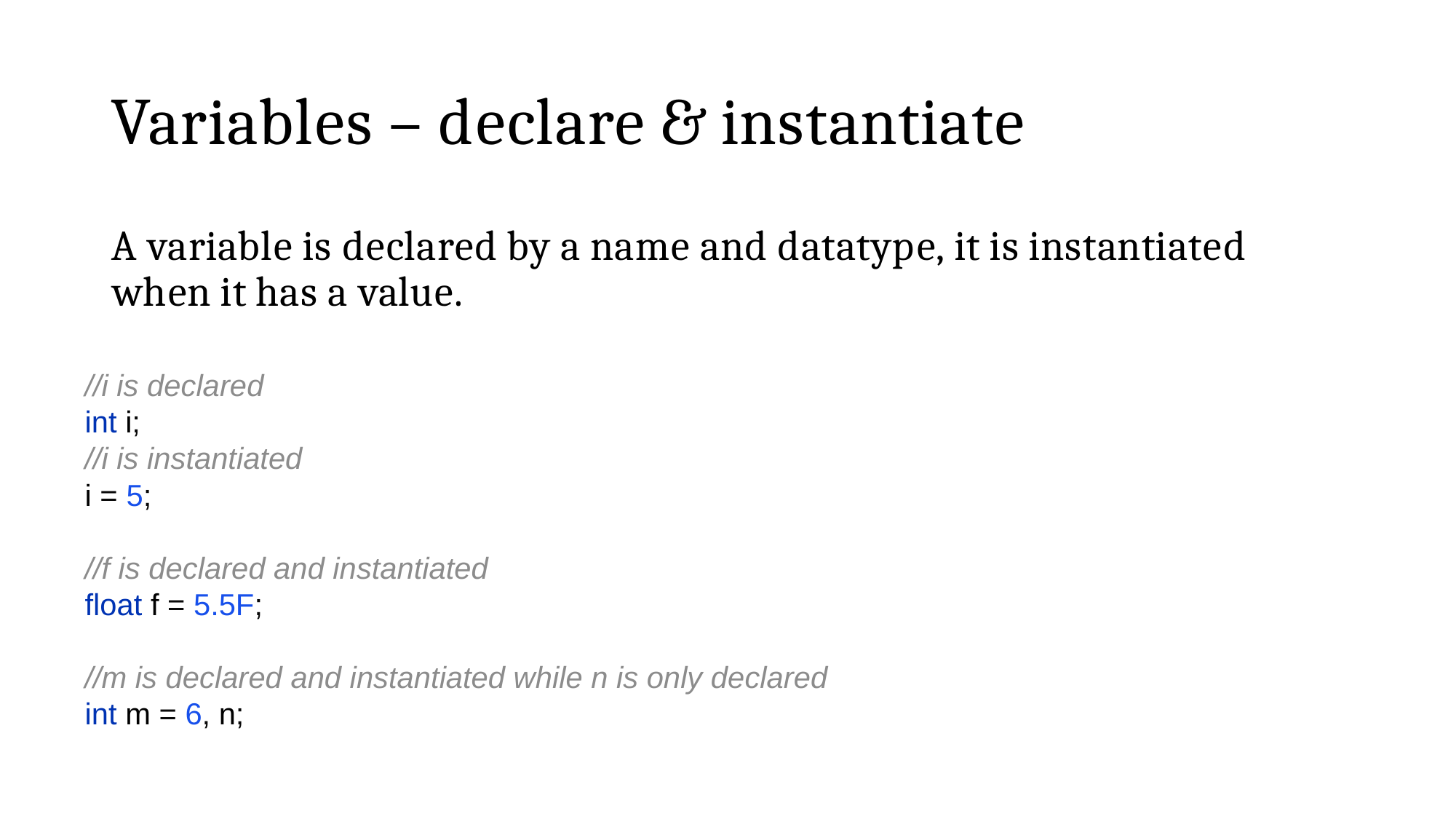

# Variables – declare & instantiate
A variable is declared by a name and datatype, it is instantiated when it has a value.

//i is declared
int i;
//i is instantiated
i = 5;
//f is declared and instantiated
float f = 5.5F;
//m is declared and instantiated while n is only declared
int m = 6, n;